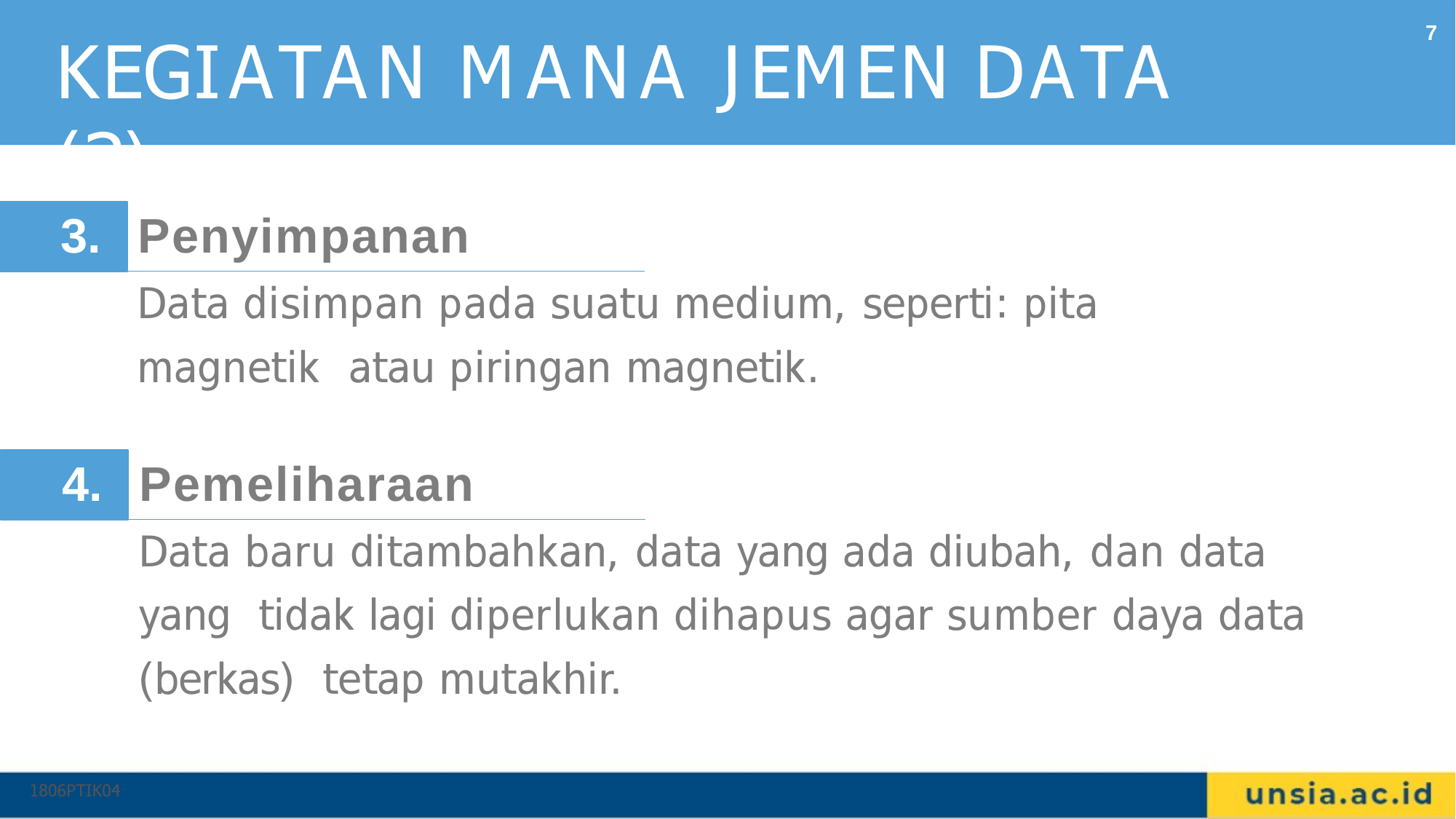

7
# KEGIATAN MANA JEMEN DATA (2)
Penyimpanan
Data disimpan pada suatu medium, seperti: pita magnetik  atau piringan magnetik.

Pemeliharaan
Data baru ditambahkan, data yang ada diubah, dan data yang  tidak lagi diperlukan dihapus agar sumber daya data (berkas)  tetap mutakhir.

1806PTIK04